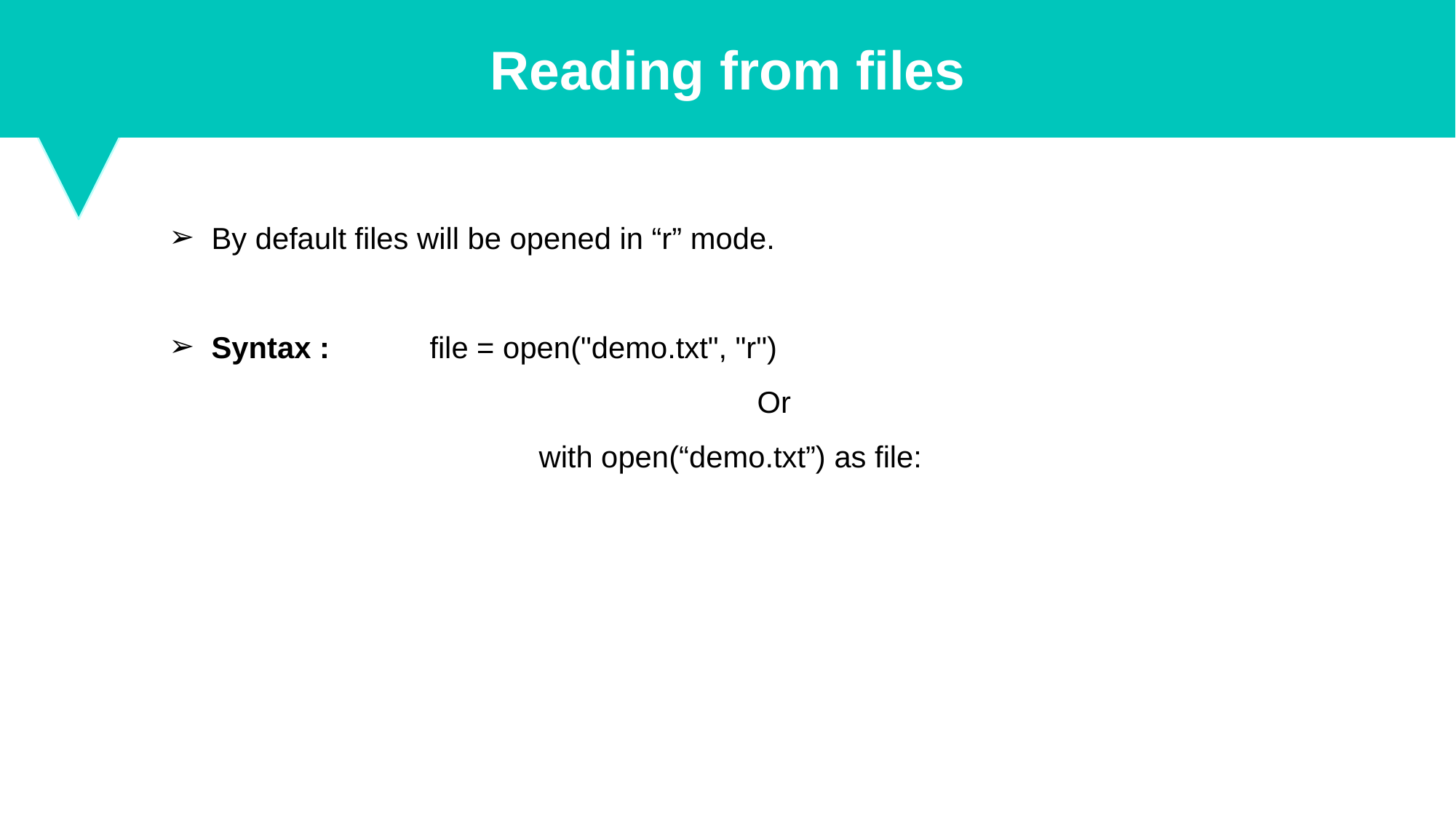

Reading from files

By default files will be opened in “r” mode.

Syntax :	file = open("demo.txt", "r")
					Or
			with open(“demo.txt”) as file: